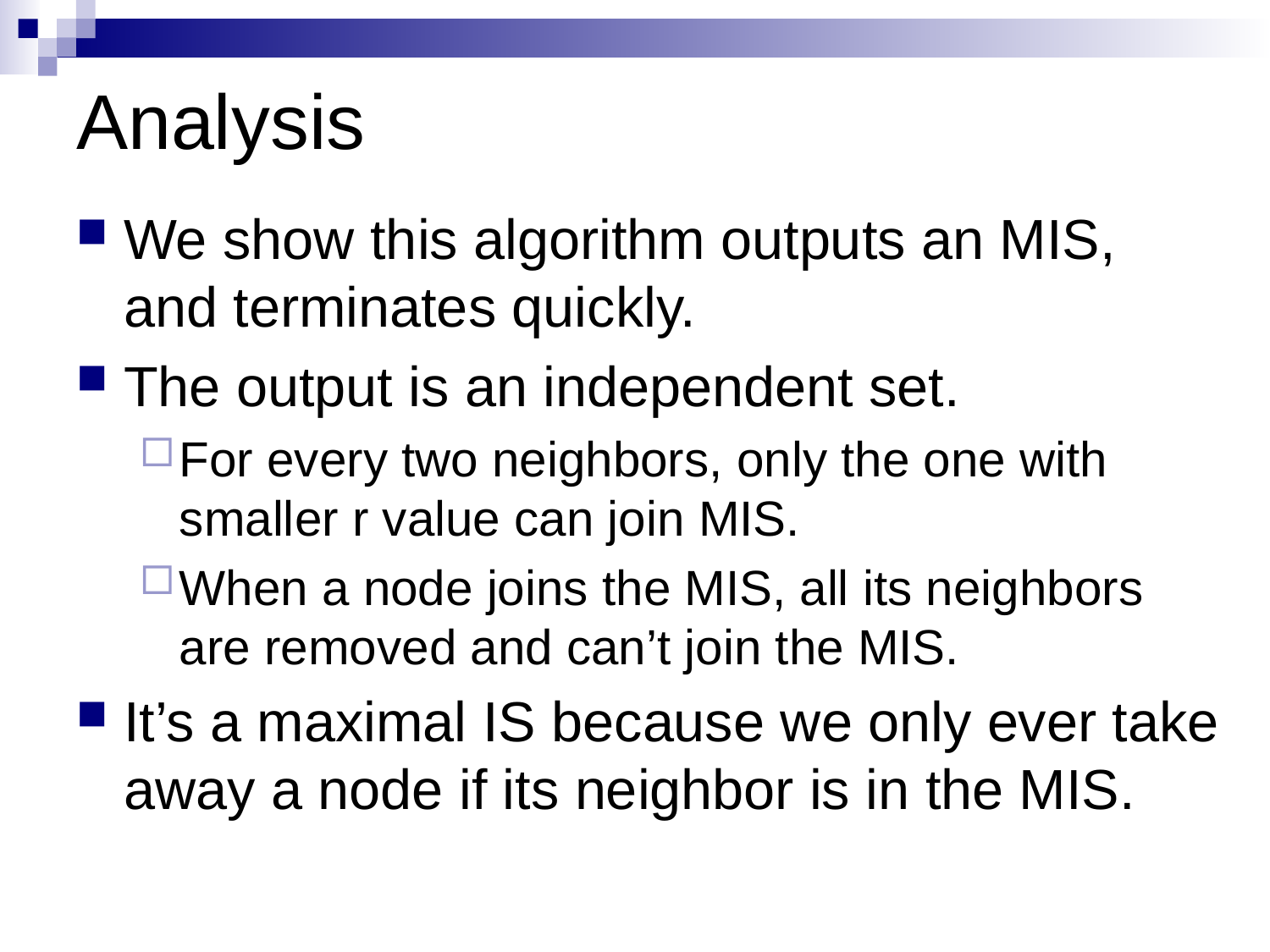

# Analysis
We show this algorithm outputs an MIS, and terminates quickly.
The output is an independent set.
For every two neighbors, only the one with smaller r value can join MIS.
When a node joins the MIS, all its neighbors are removed and can’t join the MIS.
It’s a maximal IS because we only ever take away a node if its neighbor is in the MIS.